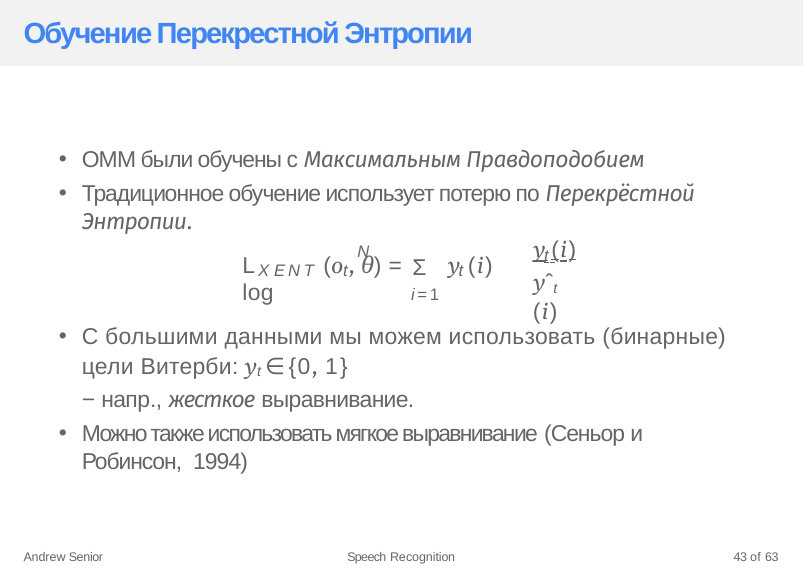

# Обучение Перекрестной Энтропии
ОММ были обучены с Максимальным Правдоподобием
Традиционное обучение использует потерю по Перекрёстной Энтропии.
                                                                                    N
y (i)
t
L	(o , θ) =	y  (i) log
Σ
XENT	t	t
yˆt (i)
i=1
С большими данными мы можем использовать (бинарные) цели Витерби: yt ∈ {0, 1}
− напр., жесткое выравнивание.
Можно также использовать мягкое выравнивание (Сеньор и Робинсон,  1994)
Andrew Senior
Speech Recognition
43 of 63